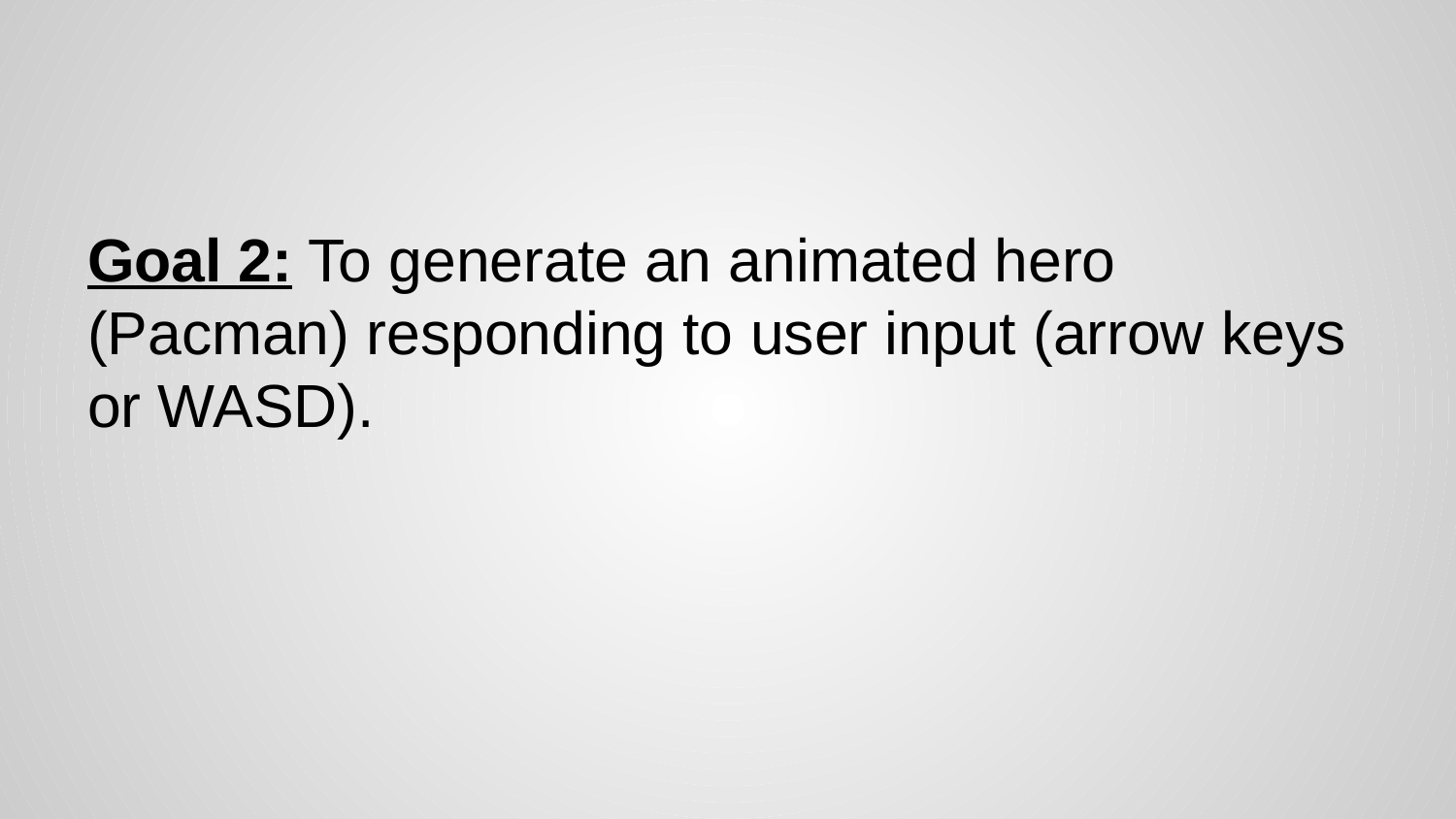

Goal 2: To generate an animated hero (Pacman) responding to user input (arrow keys or WASD).